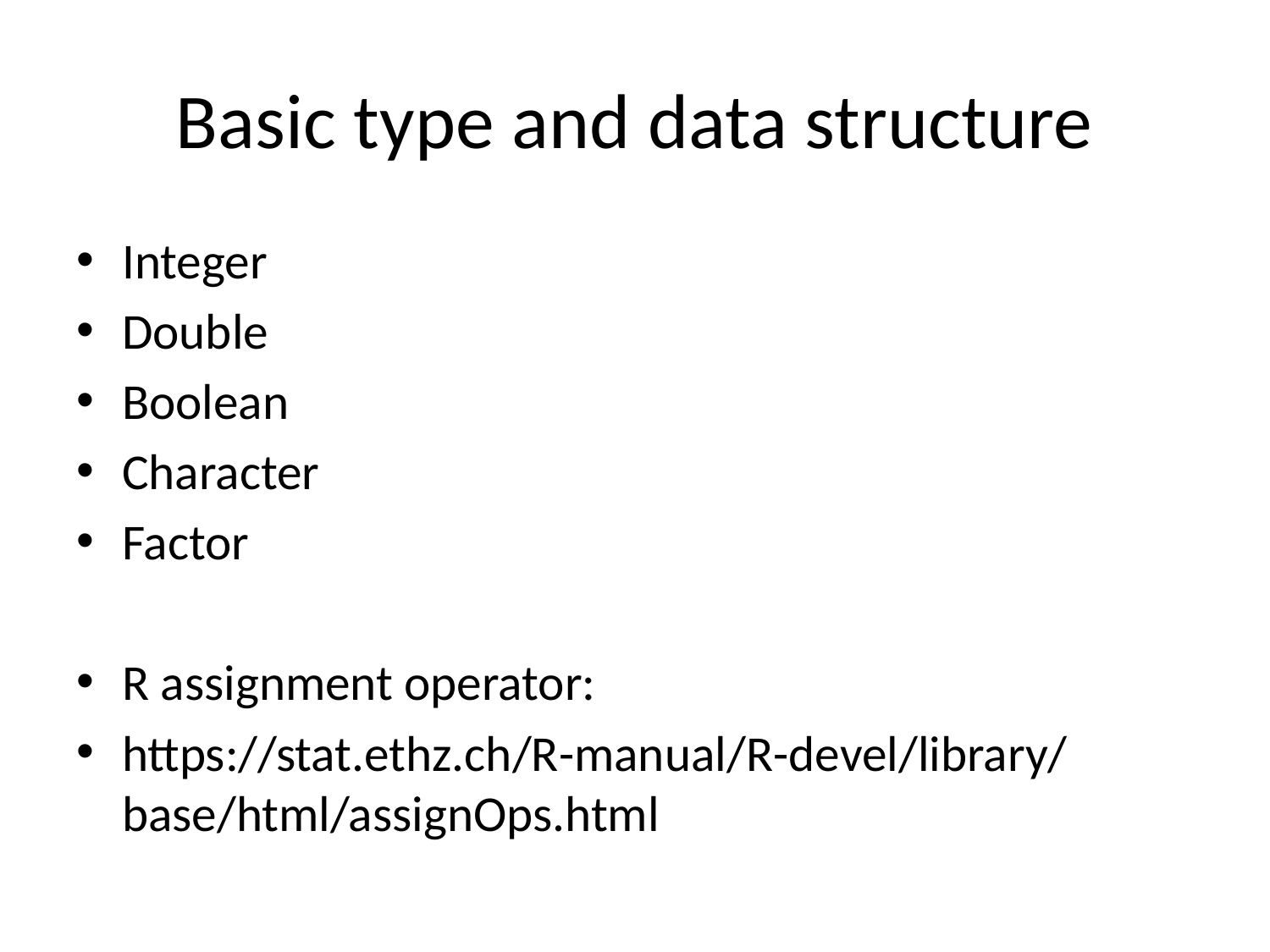

# Basic type and data structure
Integer
Double
Boolean
Character
Factor

R assignment operator:
https://stat.ethz.ch/R-manual/R-devel/library/base/html/assignOps.html